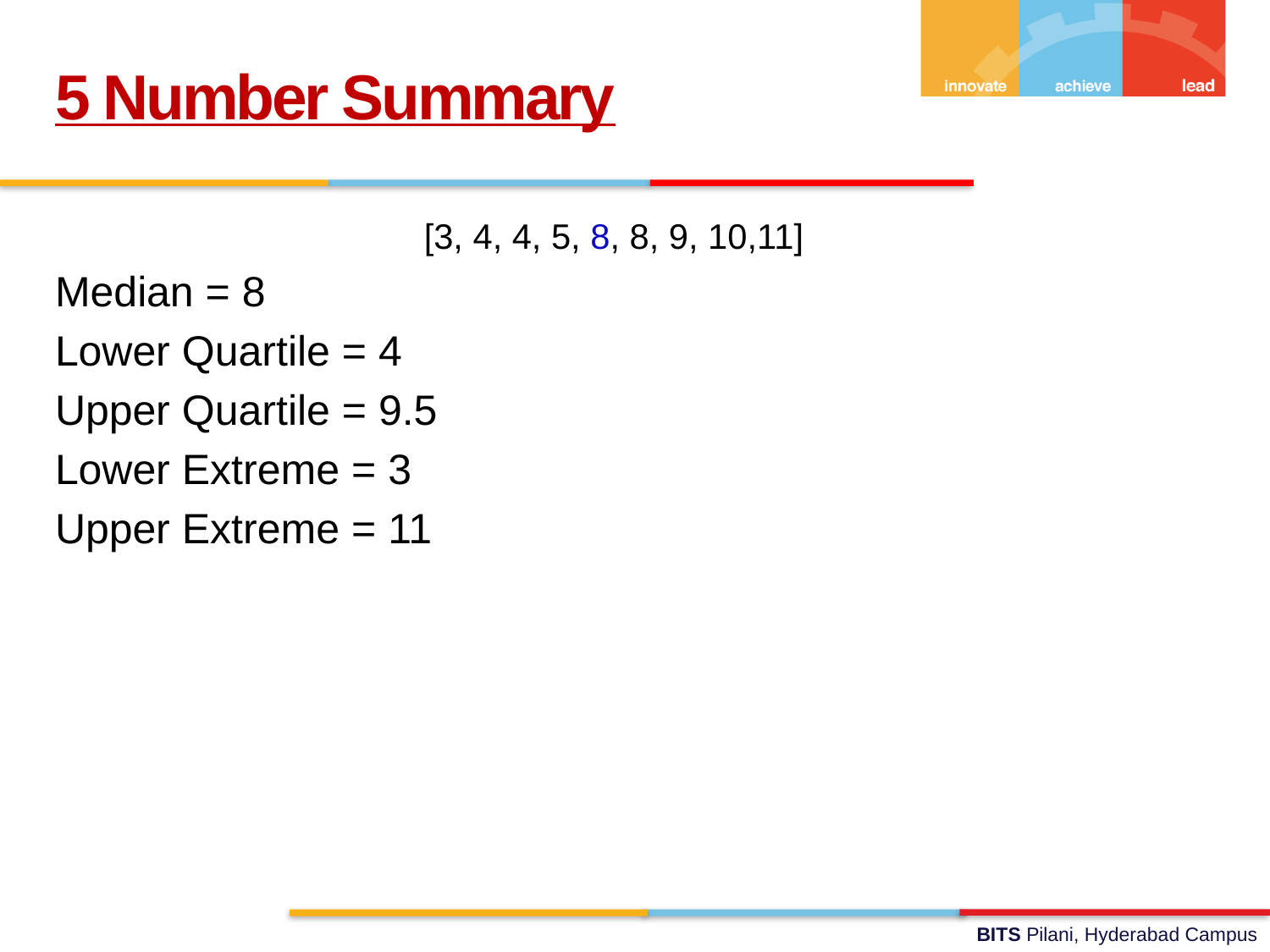

5 Number Summary
[3, 4, 4, 5, 8, 8, 9, 10,11]
Median = 8
Lower Quartile = 4
Upper Quartile = 9.5
Lower Extreme = 3
Upper Extreme = 11